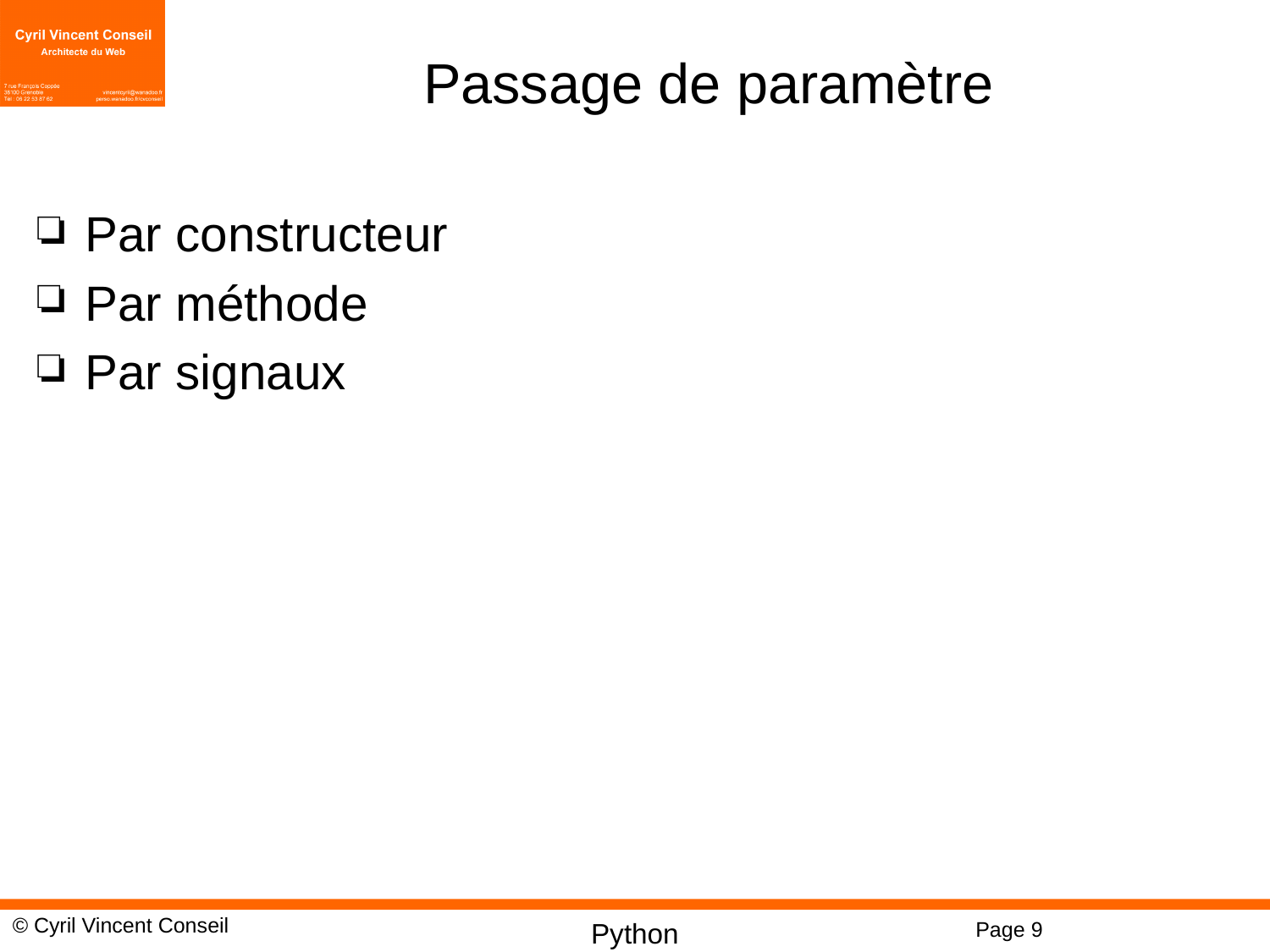

# Passage de paramètre
Par constructeur
Par méthode
Par signaux